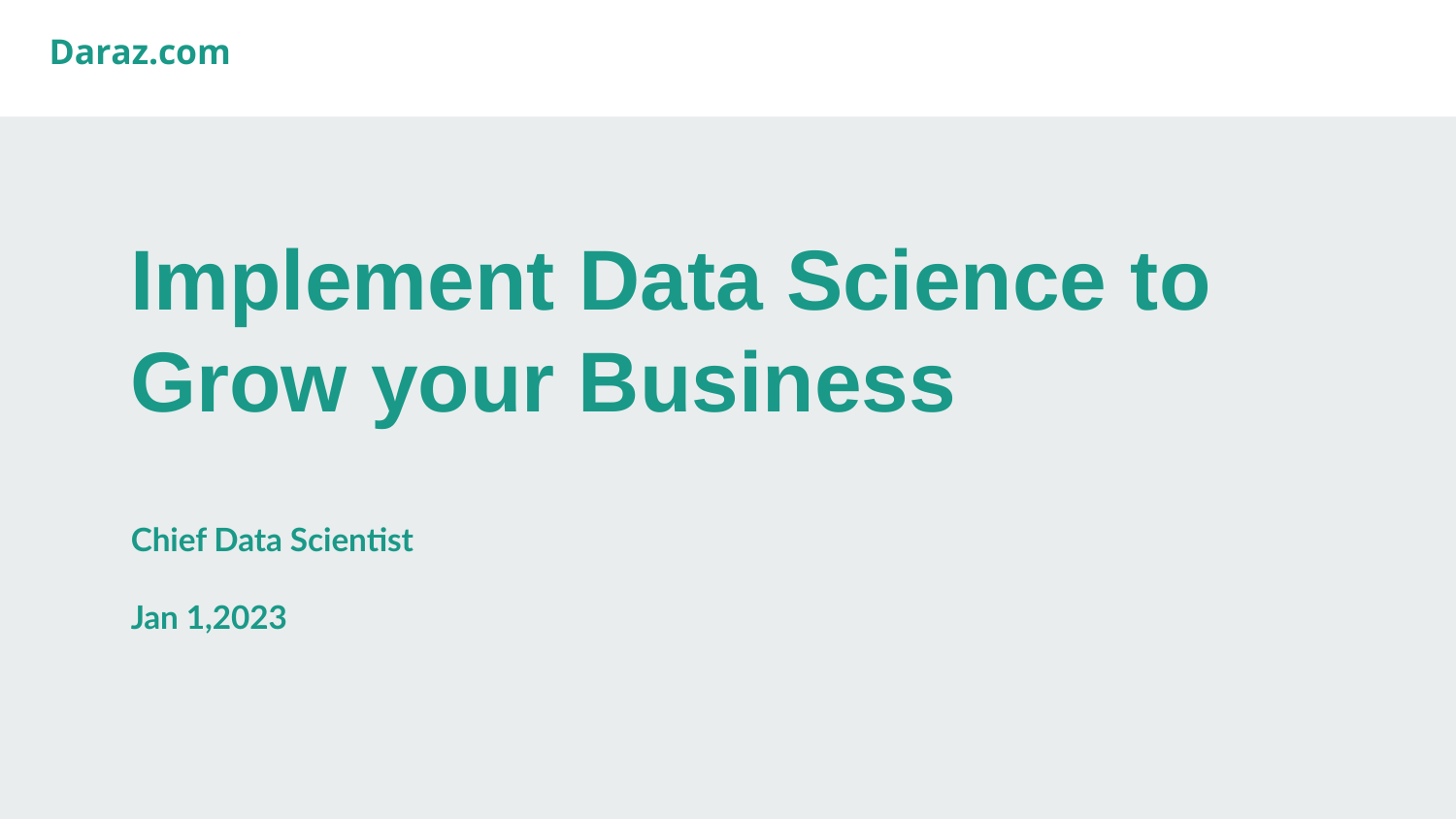

Daraz.com

# Implement Data Science to Grow your Business
Chief Data Scientist

Jan 1,2023